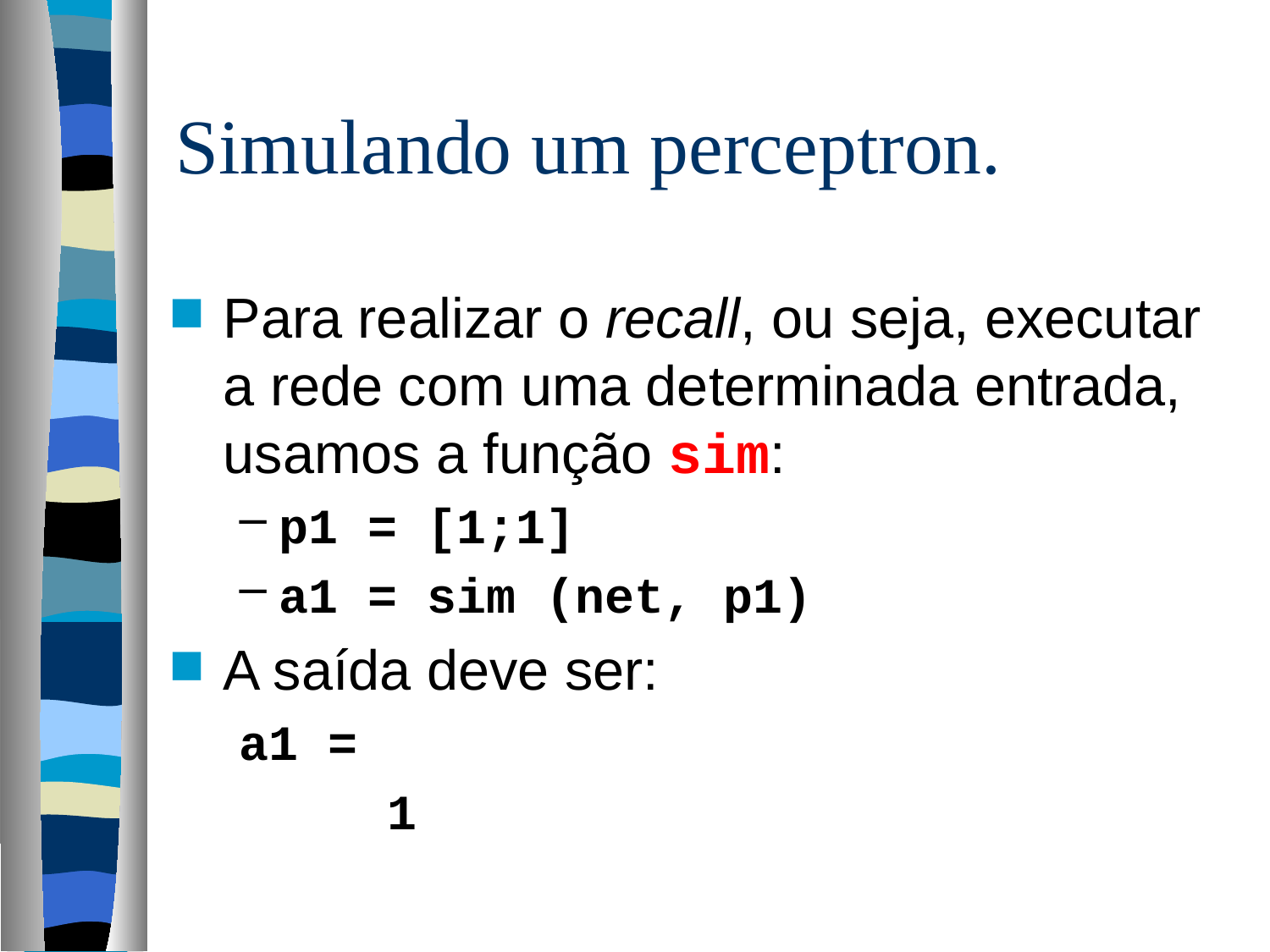

# Simulando um perceptron.
Para realizar o recall, ou seja, executar a rede com uma determinada entrada, usamos a função sim:
p1 = [1;1]
a1 = sim (net, p1)
A saída deve ser:
a1 =
     1